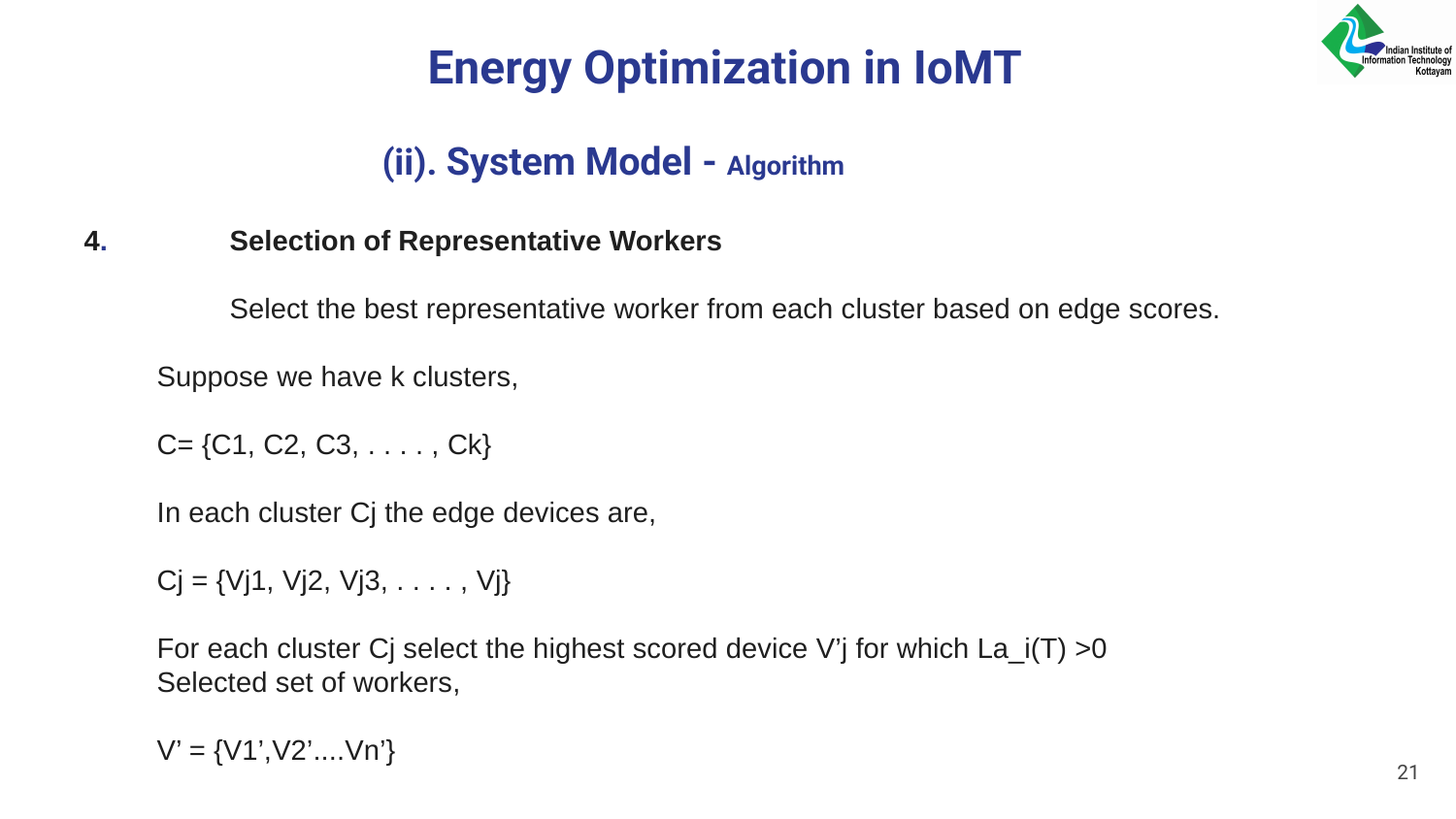

Energy Optimization in IoMT
(ii). System Model - Algorithm
4.	Selection of Representative Workers

	Select the best representative worker from each cluster based on edge scores.

Suppose we have k clusters,

C= {C1, C2, C3, . . . . , Ck}

In each cluster Cj the edge devices are,

Cj = {Vj1, Vj2, Vj3, . . . . , Vj}

For each cluster Cj select the highest scored device V’j for which La_i(T) >0
Selected set of workers,

V’ = {V1’,V2’....Vn’}

21